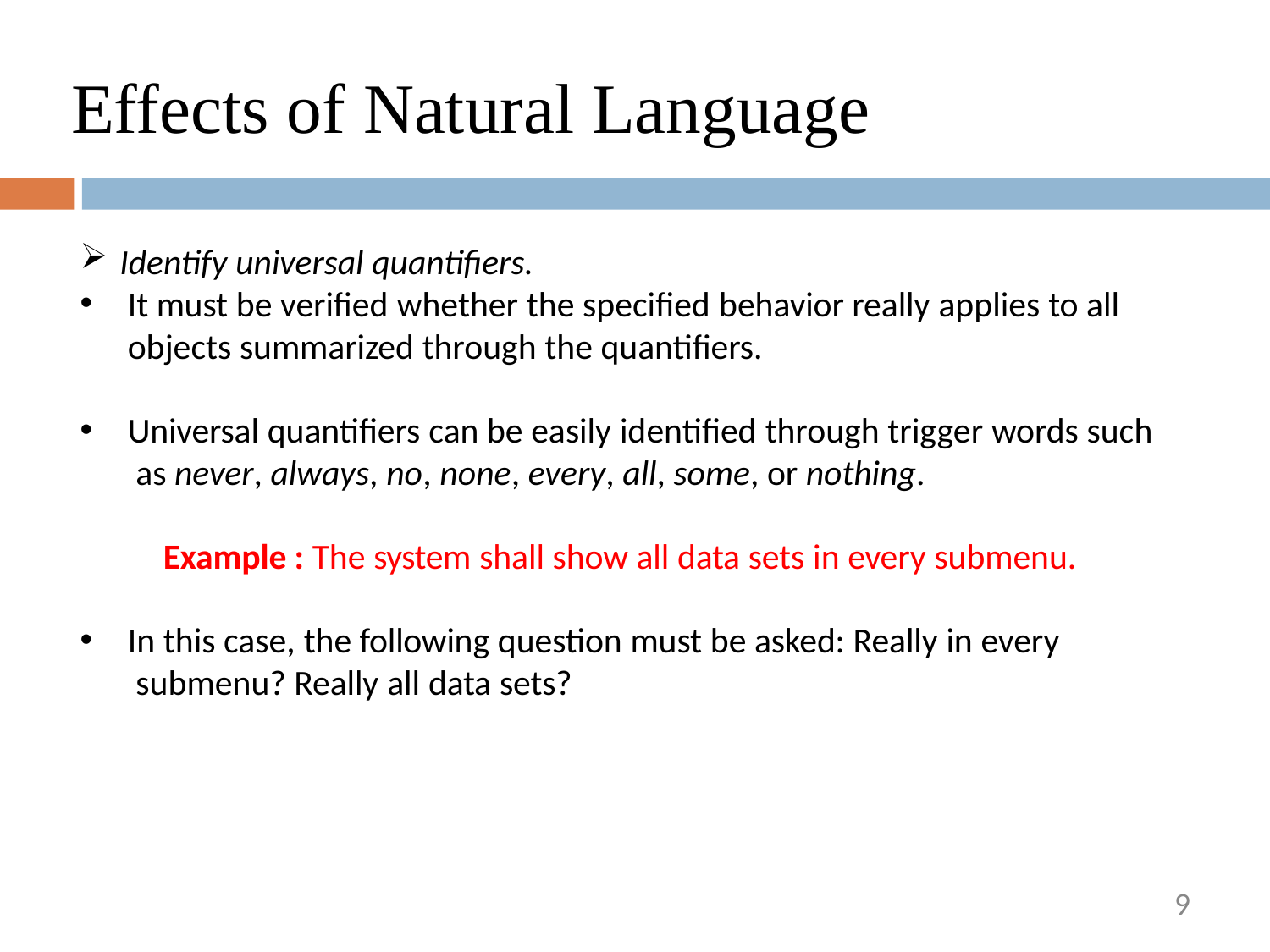

# Effects of Natural Language
Identify universal quantifiers.
It must be verified whether the specified behavior really applies to all
objects summarized through the quantifiers.

Universal quantifiers can be easily identified through trigger words such  as never, always, no, none, every, all, some, or nothing.

Example : The system shall show all data sets in every submenu.

In this case, the following question must be asked: Really in every  submenu? Really all data sets?
9